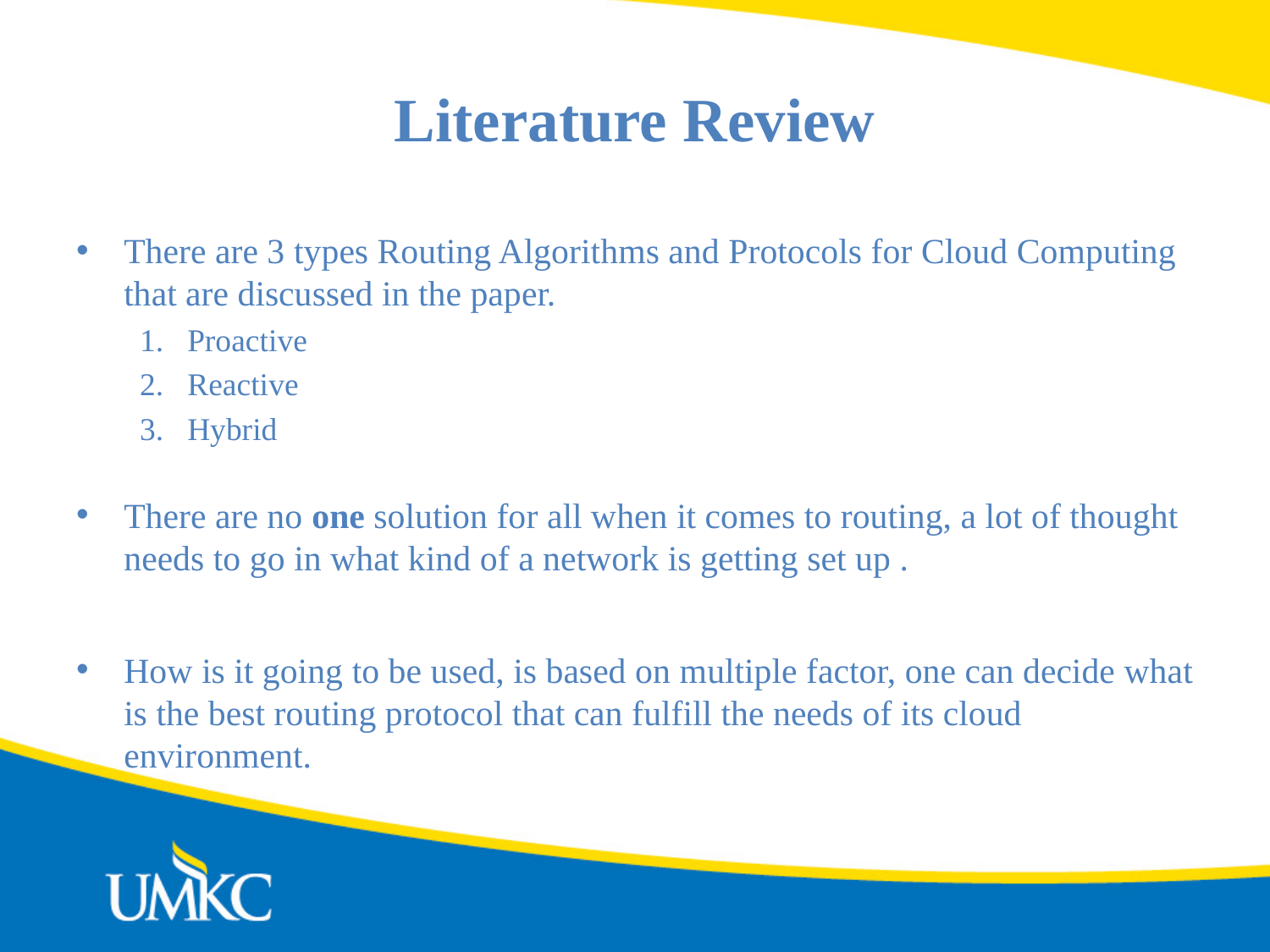

# Literature Review
There are 3 types Routing Algorithms and Protocols for Cloud Computing that are discussed in the paper.
Proactive
Reactive
Hybrid

There are no one solution for all when it comes to routing, a lot of thought needs to go in what kind of a network is getting set up .

How is it going to be used, is based on multiple factor, one can decide what is the best routing protocol that can fulfill the needs of its cloud environment.